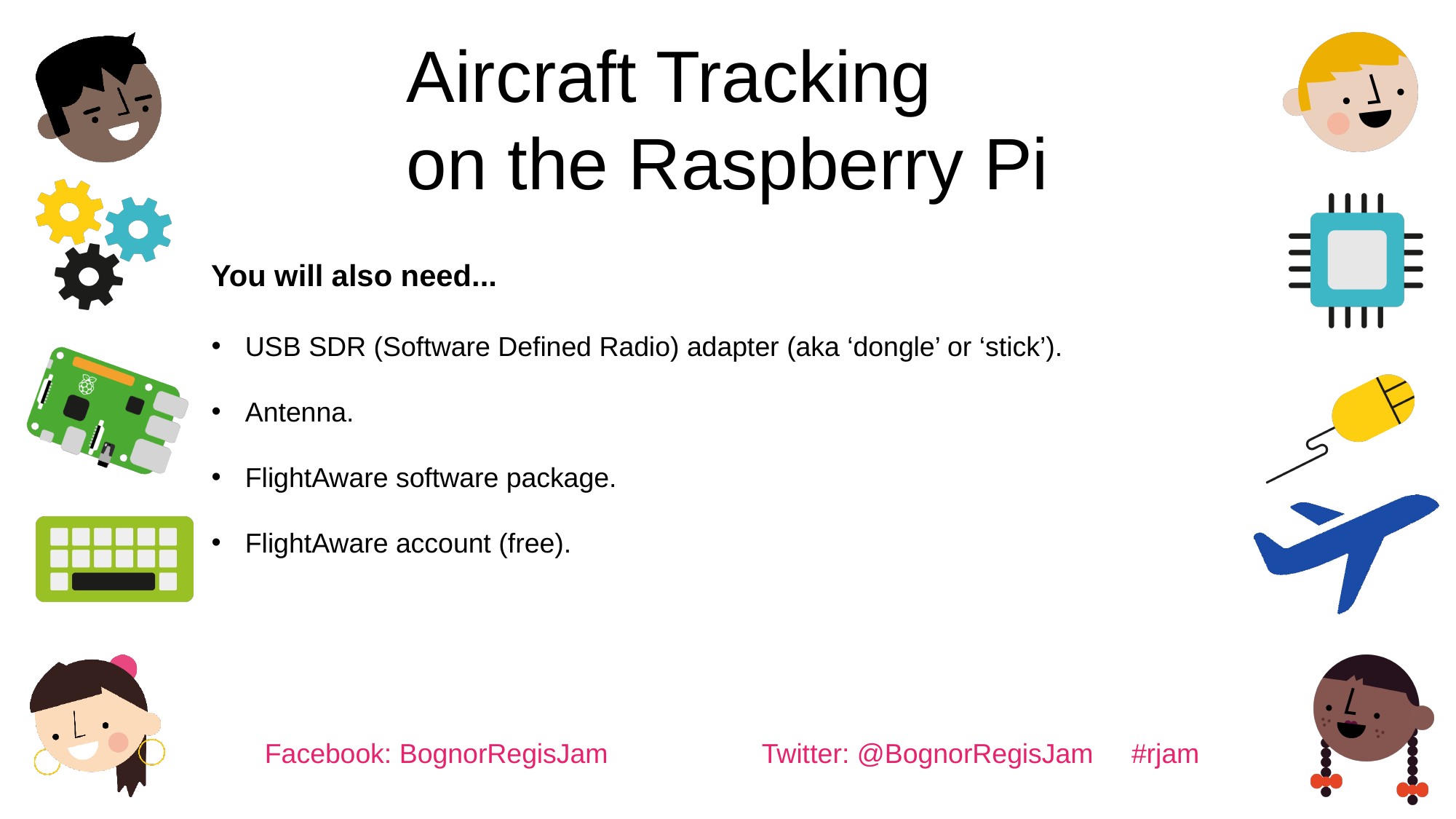

Aircraft Tracking
on the Raspberry Pi
You will also need...

USB SDR (Software Defined Radio) adapter (aka ‘dongle’ or ‘stick’).

Antenna.

FlightAware software package.

FlightAware account (free).
Facebook: BognorRegisJam
Twitter: @BognorRegisJam     #rjam